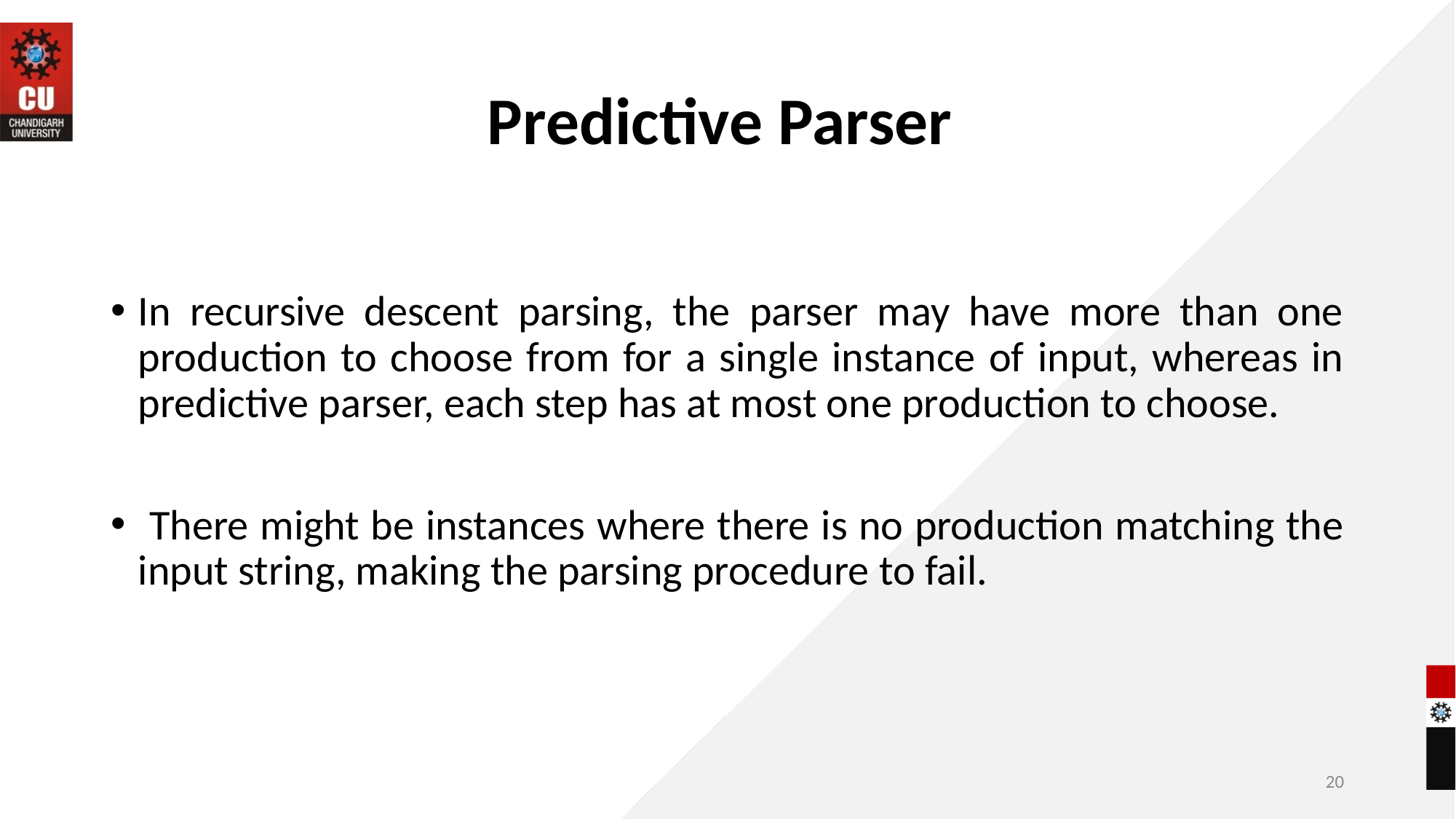

# Predictive Parser

In recursive descent parsing, the parser may have more than one production to choose from for a single instance of input, whereas in predictive parser, each step has at most one production to choose.

 There might be instances where there is no production matching the input string, making the parsing procedure to fail.
20